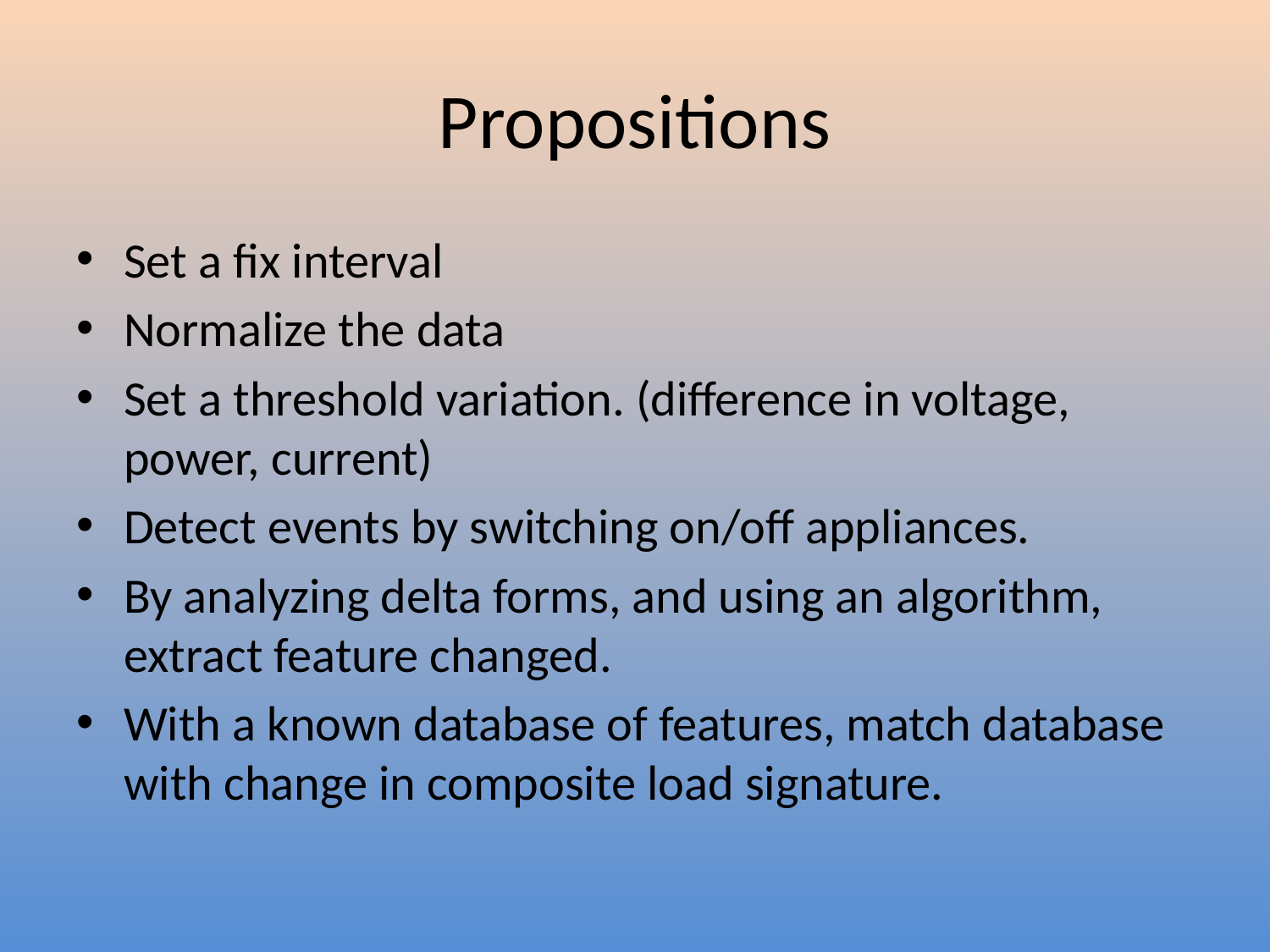

# Propositions
Set a fix interval
Normalize the data
Set a threshold variation. (difference in voltage, power, current)
Detect events by switching on/off appliances.
By analyzing delta forms, and using an algorithm, extract feature changed.
With a known database of features, match database with change in composite load signature.